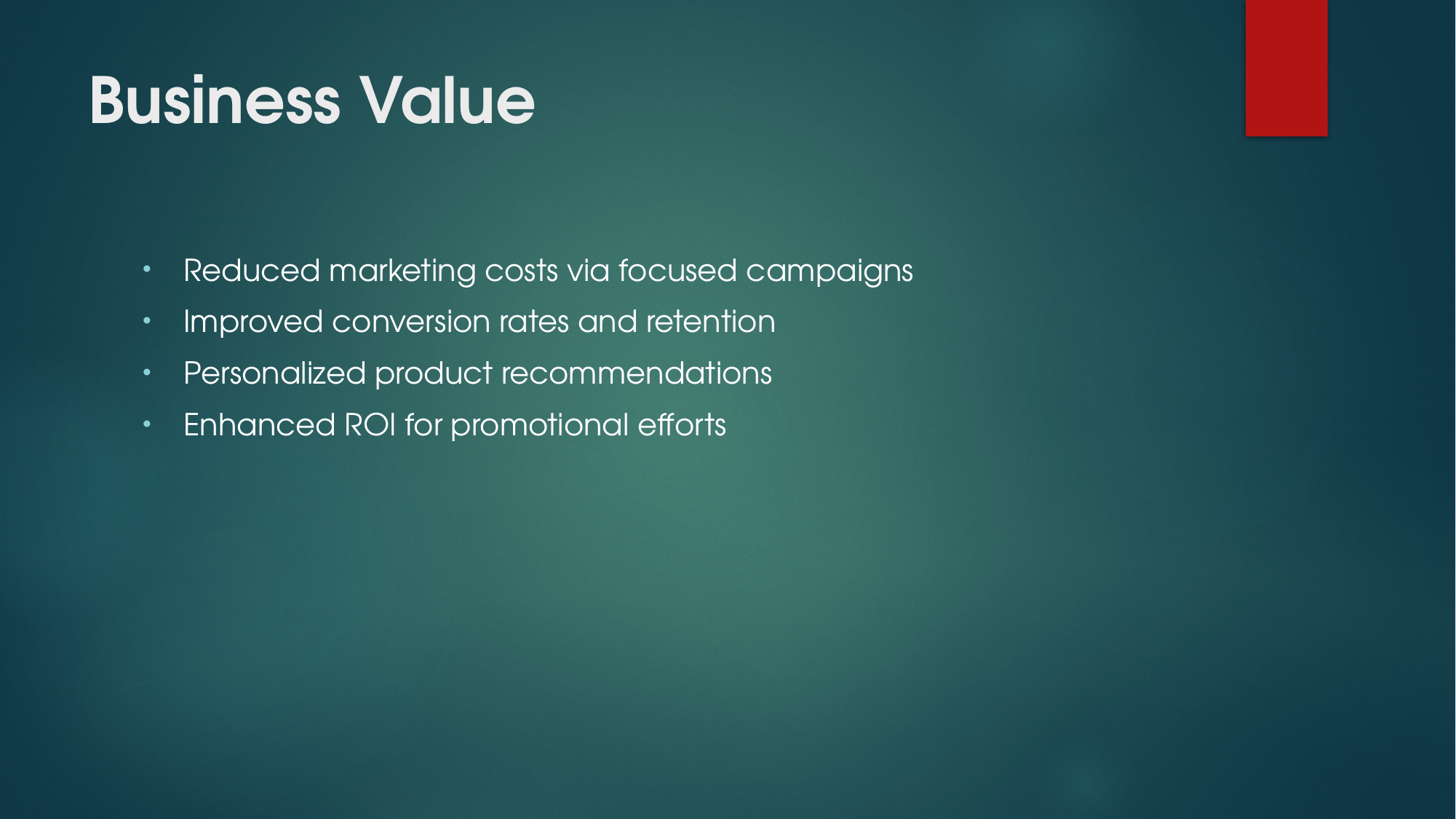

# Business Value
Reduced marketing costs via focused campaigns
Improved conversion rates and retention
Personalized product recommendations
Enhanced ROI for promotional efforts